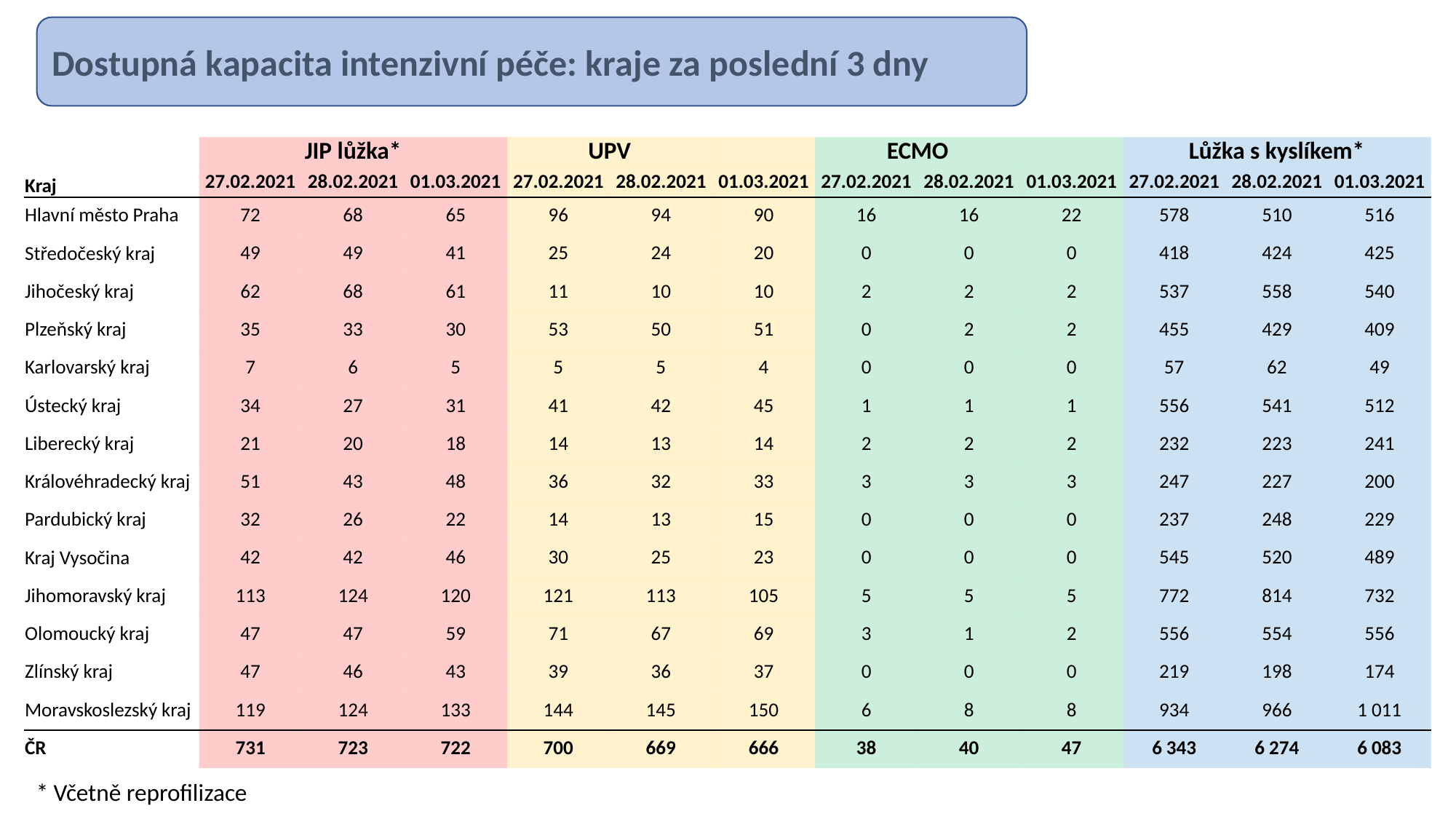

Dostupná kapacita intenzivní péče: kraje za poslední 3 dny
|  | JIP lůžka\* |  |  | UPV |  |  | ECMO |  |  | Lůžka s kyslíkem\* |  |  |
| --- | --- | --- | --- | --- | --- | --- | --- | --- | --- | --- | --- | --- |
| Kraj | 27.02.2021 | 28.02.2021 | 01.03.2021 | 27.02.2021 | 28.02.2021 | 01.03.2021 | 27.02.2021 | 28.02.2021 | 01.03.2021 | 27.02.2021 | 28.02.2021 | 01.03.2021 |
| Hlavní město Praha | 72 | 68 | 65 | 96 | 94 | 90 | 16 | 16 | 22 | 578 | 510 | 516 |
| Středočeský kraj | 49 | 49 | 41 | 25 | 24 | 20 | 0 | 0 | 0 | 418 | 424 | 425 |
| Jihočeský kraj | 62 | 68 | 61 | 11 | 10 | 10 | 2 | 2 | 2 | 537 | 558 | 540 |
| Plzeňský kraj | 35 | 33 | 30 | 53 | 50 | 51 | 0 | 2 | 2 | 455 | 429 | 409 |
| Karlovarský kraj | 7 | 6 | 5 | 5 | 5 | 4 | 0 | 0 | 0 | 57 | 62 | 49 |
| Ústecký kraj | 34 | 27 | 31 | 41 | 42 | 45 | 1 | 1 | 1 | 556 | 541 | 512 |
| Liberecký kraj | 21 | 20 | 18 | 14 | 13 | 14 | 2 | 2 | 2 | 232 | 223 | 241 |
| Královéhradecký kraj | 51 | 43 | 48 | 36 | 32 | 33 | 3 | 3 | 3 | 247 | 227 | 200 |
| Pardubický kraj | 32 | 26 | 22 | 14 | 13 | 15 | 0 | 0 | 0 | 237 | 248 | 229 |
| Kraj Vysočina | 42 | 42 | 46 | 30 | 25 | 23 | 0 | 0 | 0 | 545 | 520 | 489 |
| Jihomoravský kraj | 113 | 124 | 120 | 121 | 113 | 105 | 5 | 5 | 5 | 772 | 814 | 732 |
| Olomoucký kraj | 47 | 47 | 59 | 71 | 67 | 69 | 3 | 1 | 2 | 556 | 554 | 556 |
| Zlínský kraj | 47 | 46 | 43 | 39 | 36 | 37 | 0 | 0 | 0 | 219 | 198 | 174 |
| Moravskoslezský kraj | 119 | 124 | 133 | 144 | 145 | 150 | 6 | 8 | 8 | 934 | 966 | 1 011 |
| ČR | 731 | 723 | 722 | 700 | 669 | 666 | 38 | 40 | 47 | 6 343 | 6 274 | 6 083 |
* Včetně reprofilizace